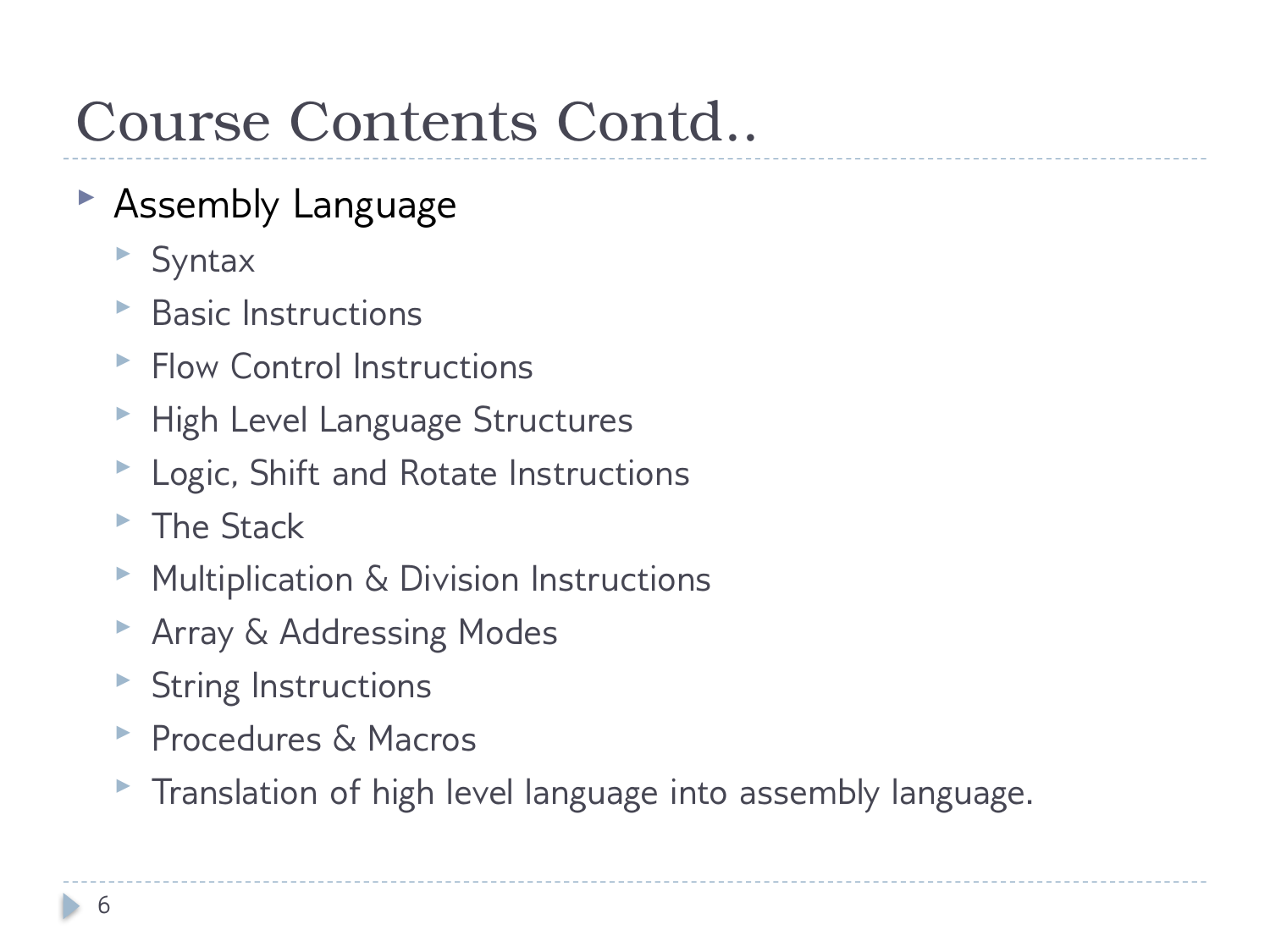

Course Contents Contd..
Assembly Language
Syntax
Basic Instructions
Flow Control Instructions
High Level Language Structures
Logic, Shift and Rotate Instructions
The Stack
Multiplication & Division Instructions
Array & Addressing Modes
String Instructions
Procedures & Macros
Translation of high level language into assembly language.

6